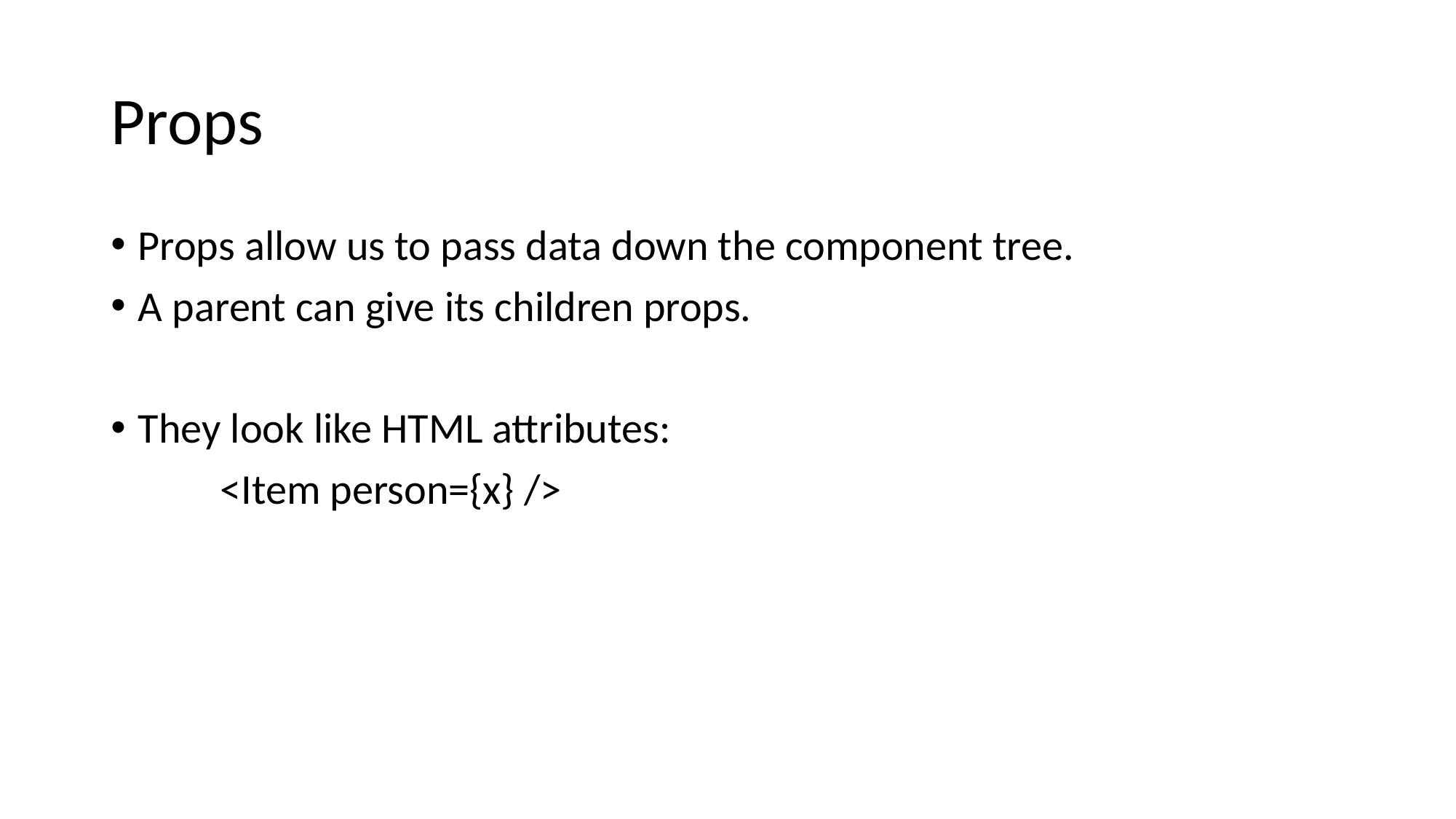

# Props
Props allow us to pass data down the component tree.
A parent can give its children props.

They look like HTML attributes:
	<Item person={x} />